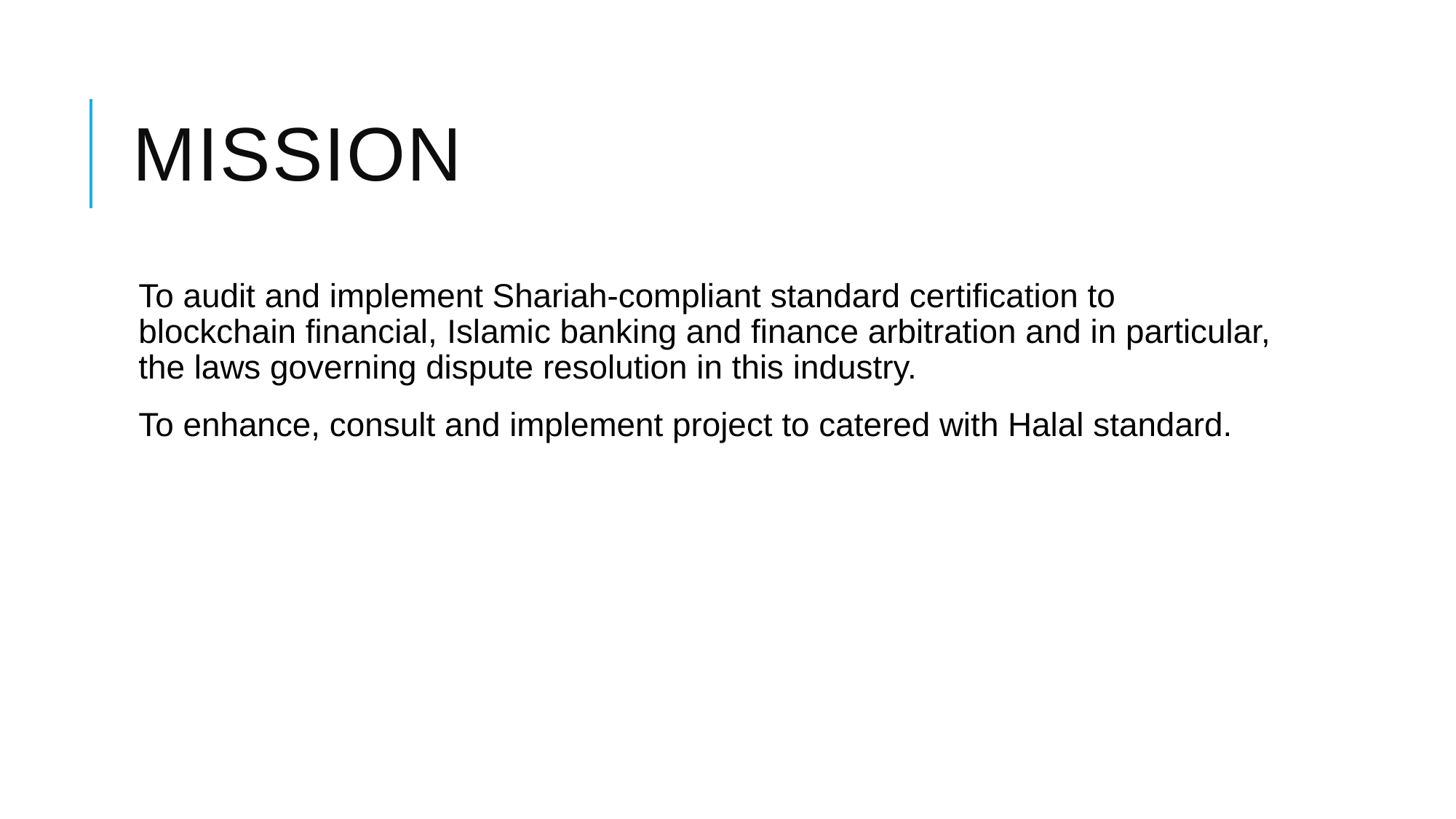

# mission
To audit and implement Shariah-compliant standard certification to blockchain financial, Islamic banking and finance arbitration and in particular, the laws governing dispute resolution in this industry.
To enhance, consult and implement project to catered with Halal standard.